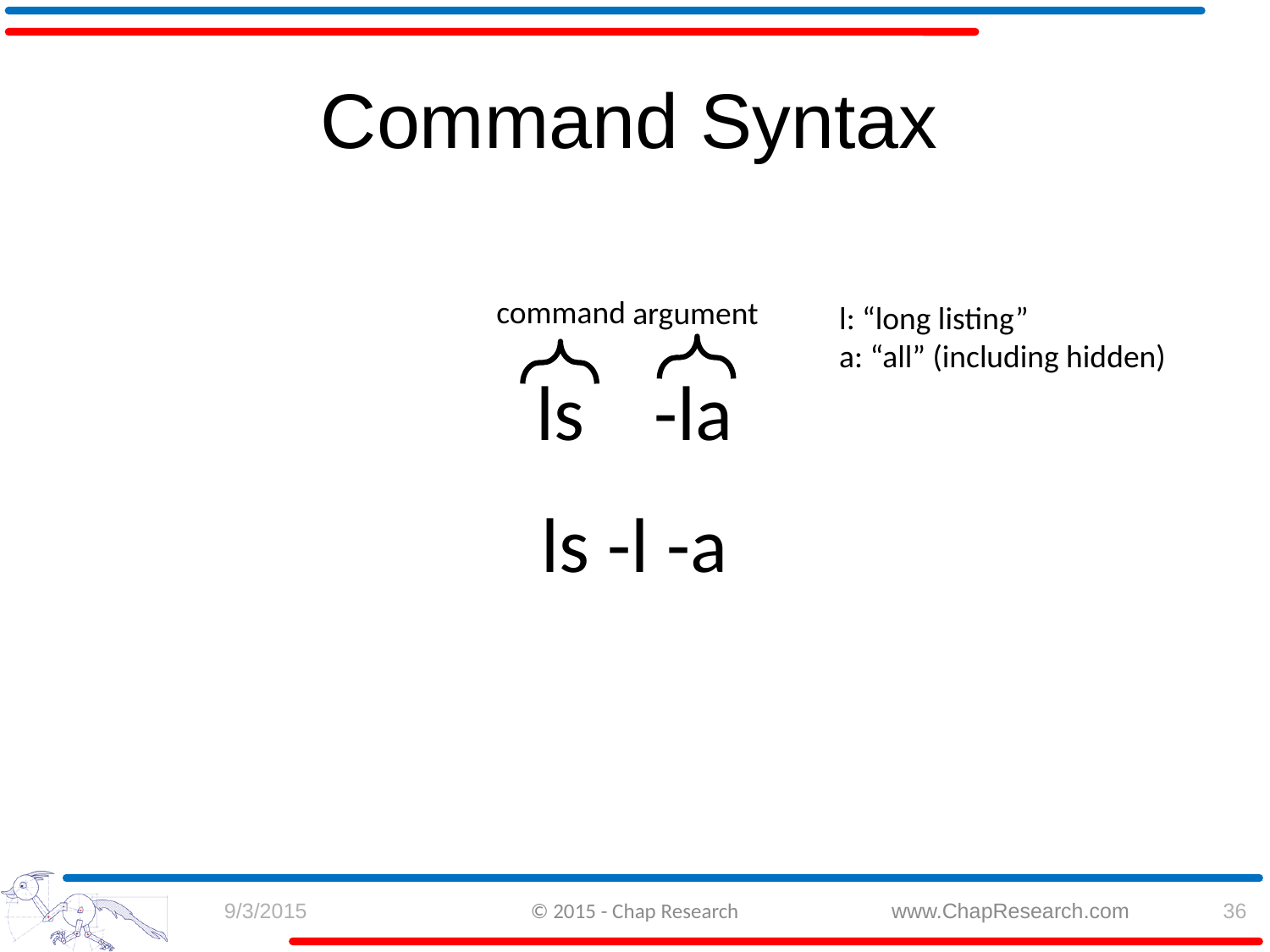

# Command Syntax
command
argument
l: “long listing”
a: “all” (including hidden)

ls    -la
ls -l -a
9/3/2015
© 2015 - Chap Research
36